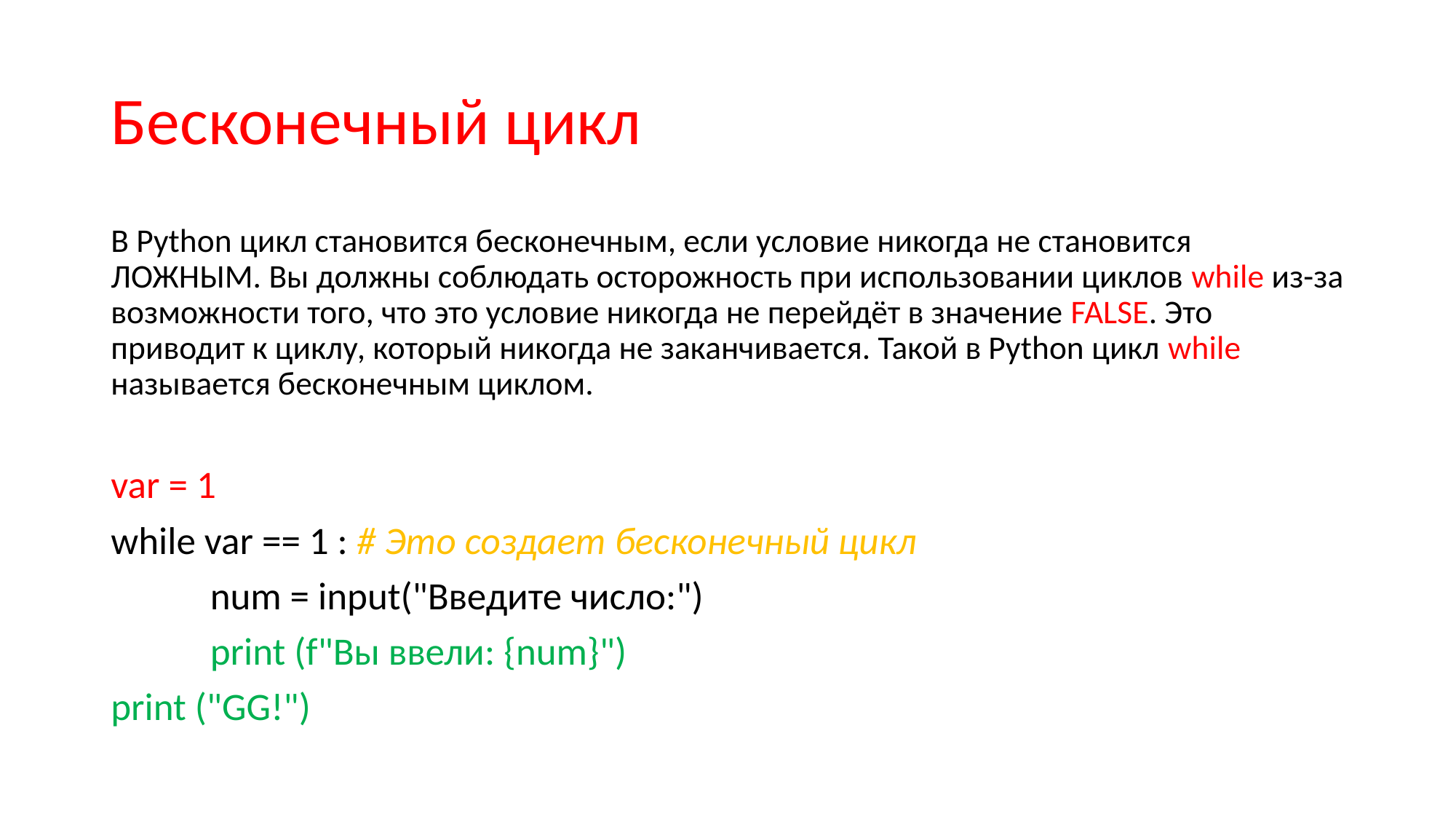

# Бесконечный цикл
В Python цикл становится бесконечным, если условие никогда не становится ЛОЖНЫМ. Вы должны соблюдать осторожность при использовании циклов while из-за возможности того, что это условие никогда не перейдёт в значение FALSE. Это приводит к циклу, который никогда не заканчивается. Такой в Python цикл while называется бесконечным циклом.

var = 1
while var == 1 : # Это создает бесконечный цикл
	num = input("Введите число:")
	print (f"Вы ввели: {num}")
print ("GG!")